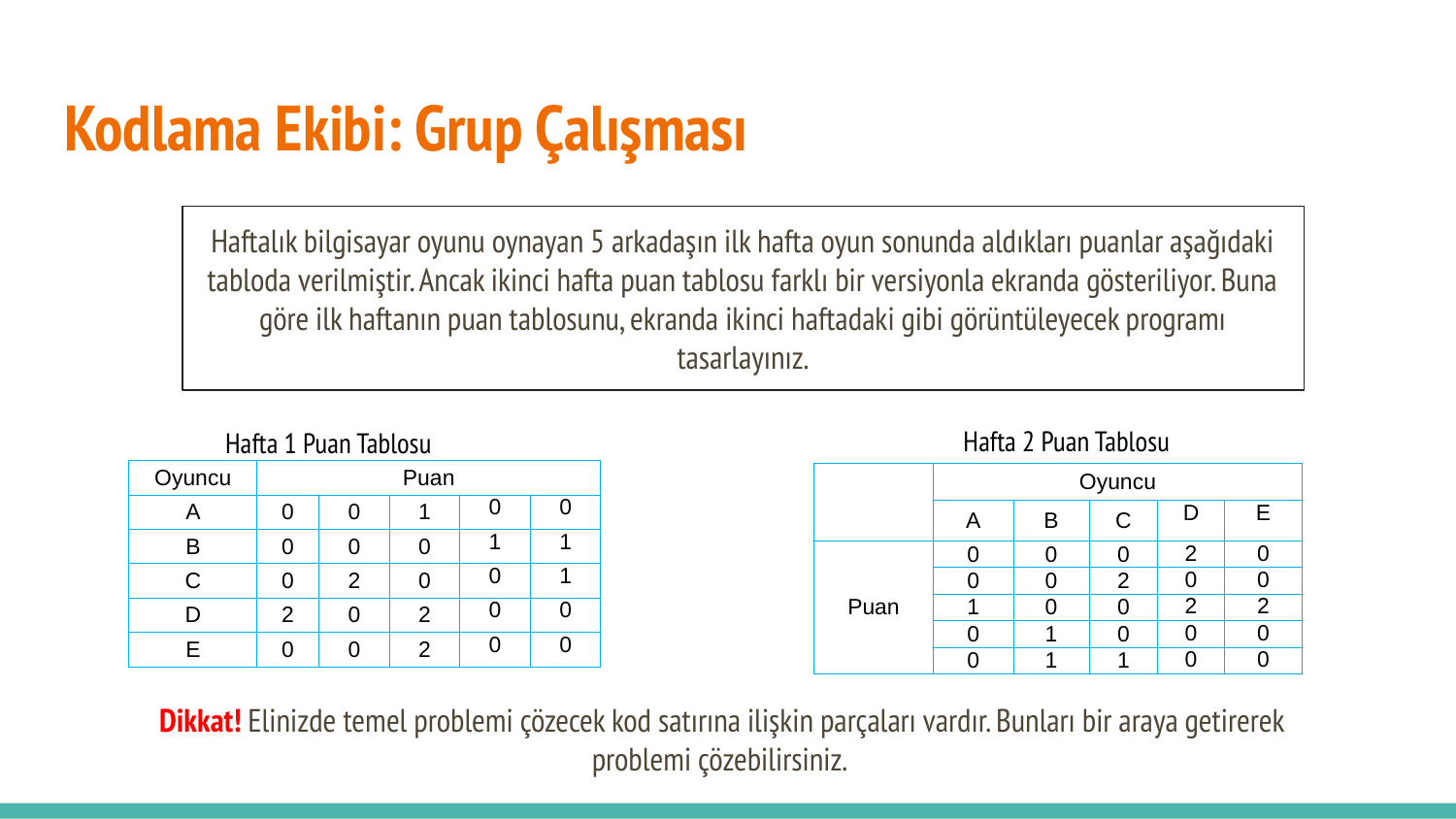

# Kodlama Ekibi: Grup Çalışması
Haftalık bilgisayar oyunu oynayan 5 arkadaşın ilk hafta oyun sonunda aldıkları puanlar aşağıdaki tabloda verilmiştir. Ancak ikinci hafta puan tablosu farklı bir versiyonla ekranda gösteriliyor. Buna göre ilk haftanın puan tablosunu, ekranda ikinci haftadaki gibi görüntüleyecek programı tasarlayınız.
Hafta 2 Puan Tablosu
Hafta 1 Puan Tablosu
| Oyuncu | Puan |  |  |  |  |
| --- | --- | --- | --- | --- | --- |
| A | 0 | 0 | 1 | 0 | 0 |
| B | 0 | 0 | 0 | 1 | 1 |
| C | 0 | 2 | 0 | 0 | 1 |
| D | 2 | 0 | 2 | 0 | 0 |
| E | 0 | 0 | 2 | 0 | 0 |
|  | Oyuncu |  |  |  |  |
| --- | --- | --- | --- | --- | --- |
|  | A | B | C | D | E |
| Puan | 0 | 0 | 0 | 2 | 0 |
|  | 0 | 0 | 2 | 0 | 0 |
|  | 1 | 0 | 0 | 2 | 2 |
|  | 0 | 1 | 0 | 0 | 0 |
|  | 0 | 1 | 1 | 0 | 0 |
Dikkat! Elinizde temel problemi çözecek kod satırına ilişkin parçaları vardır. Bunları bir araya getirerek problemi çözebilirsiniz.